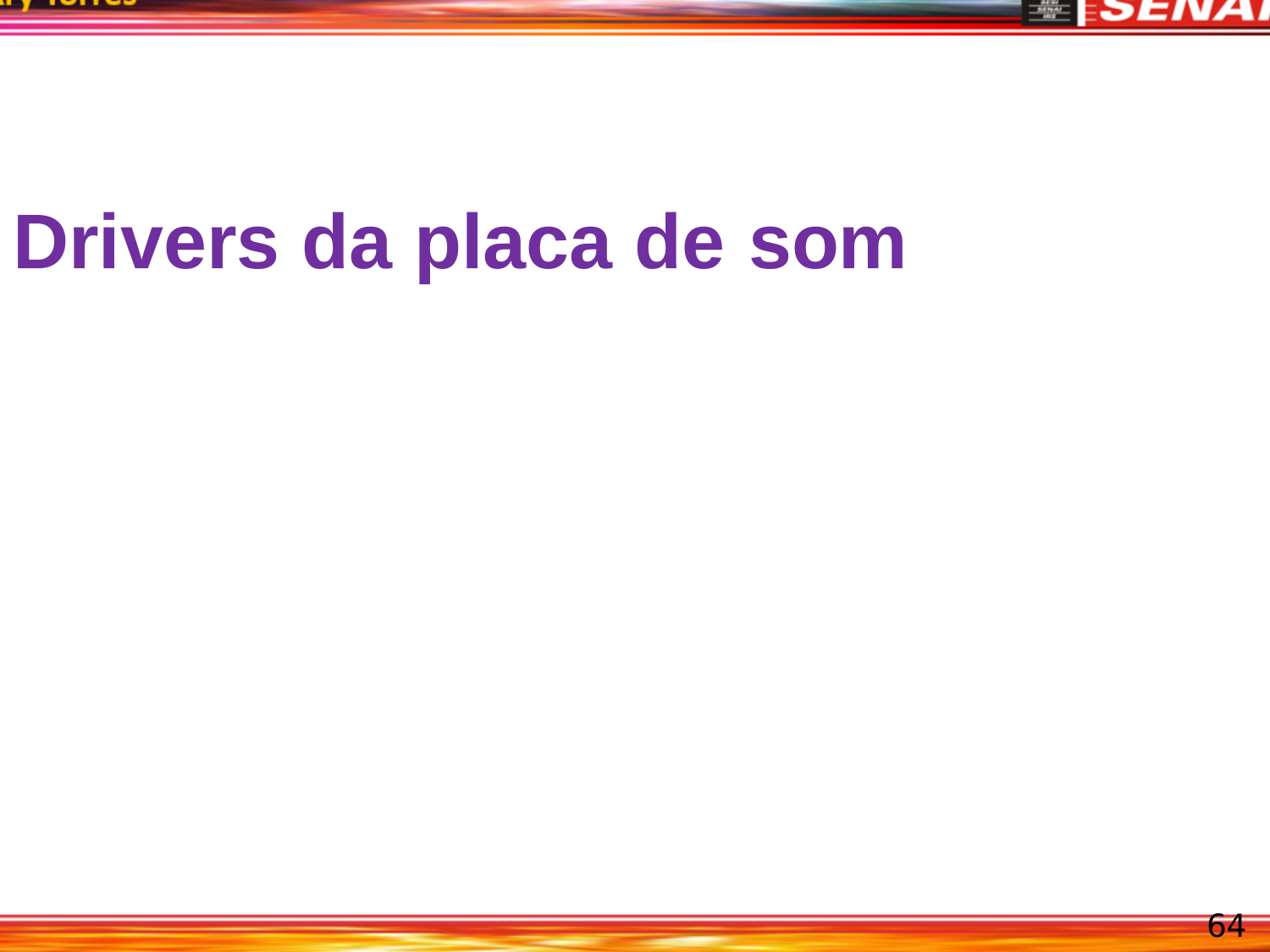

# Drivers da placa de	som
64